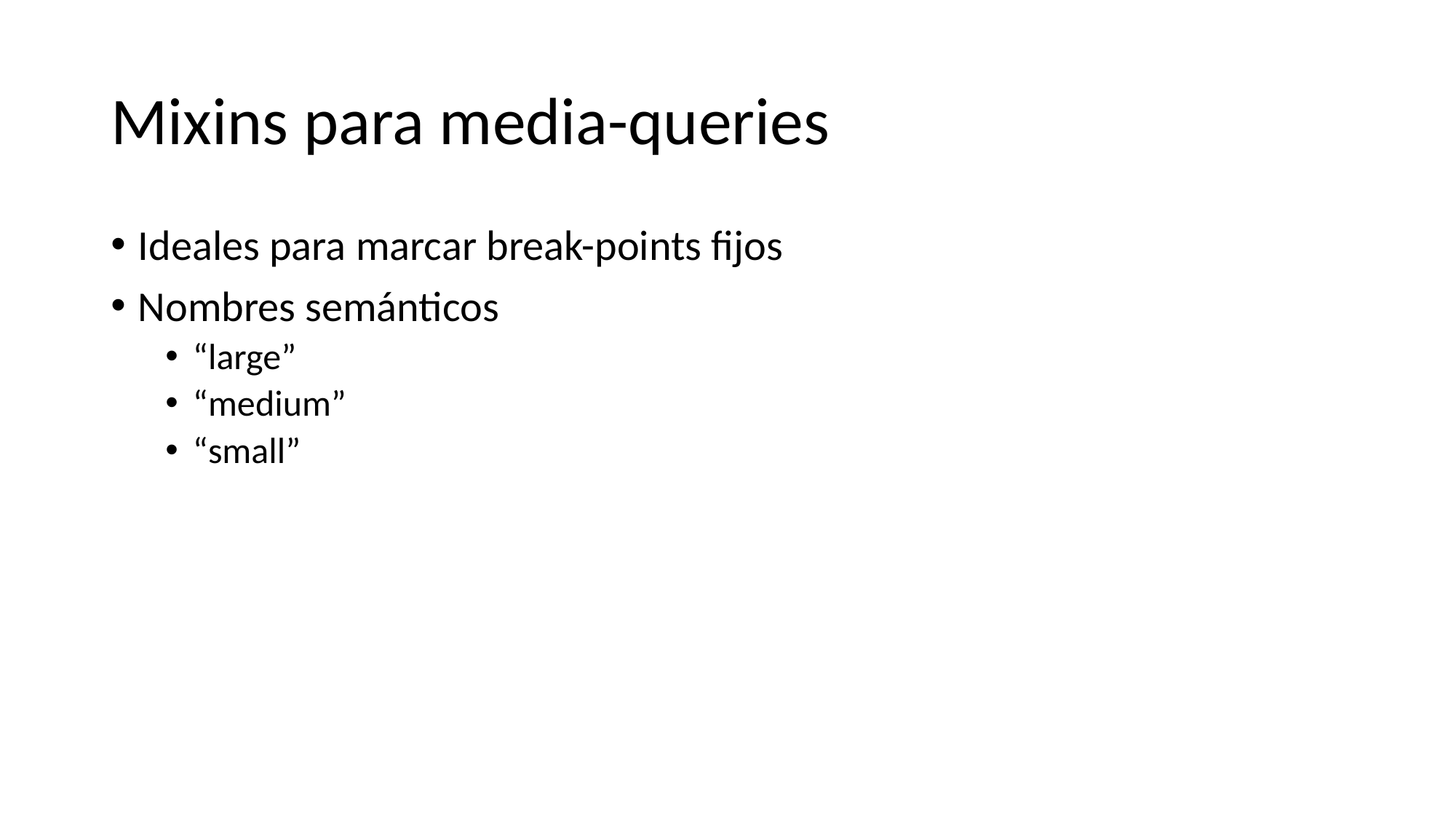

# Mixins para media-queries
Ideales para marcar break-points fijos
Nombres semánticos
“large”
“medium”
“small”